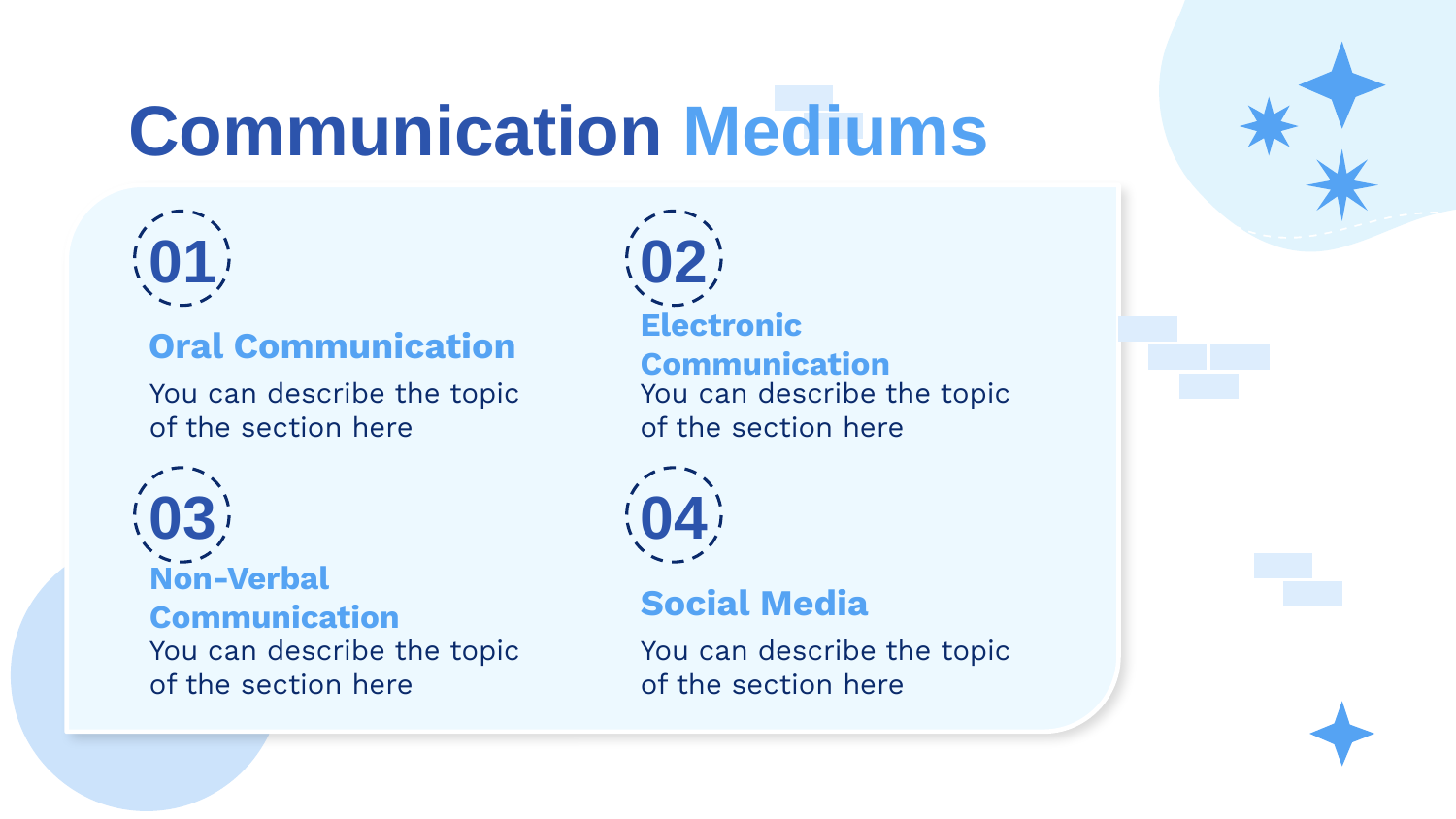

# Communication Mediums

01
02

Oral Communication

Electronic Communication

You can describe the topic of the section here
You can describe the topic of the section here

03
04

Social Media
Non-Verbal Communication

You can describe the topic of the section here
You can describe the topic of the section here